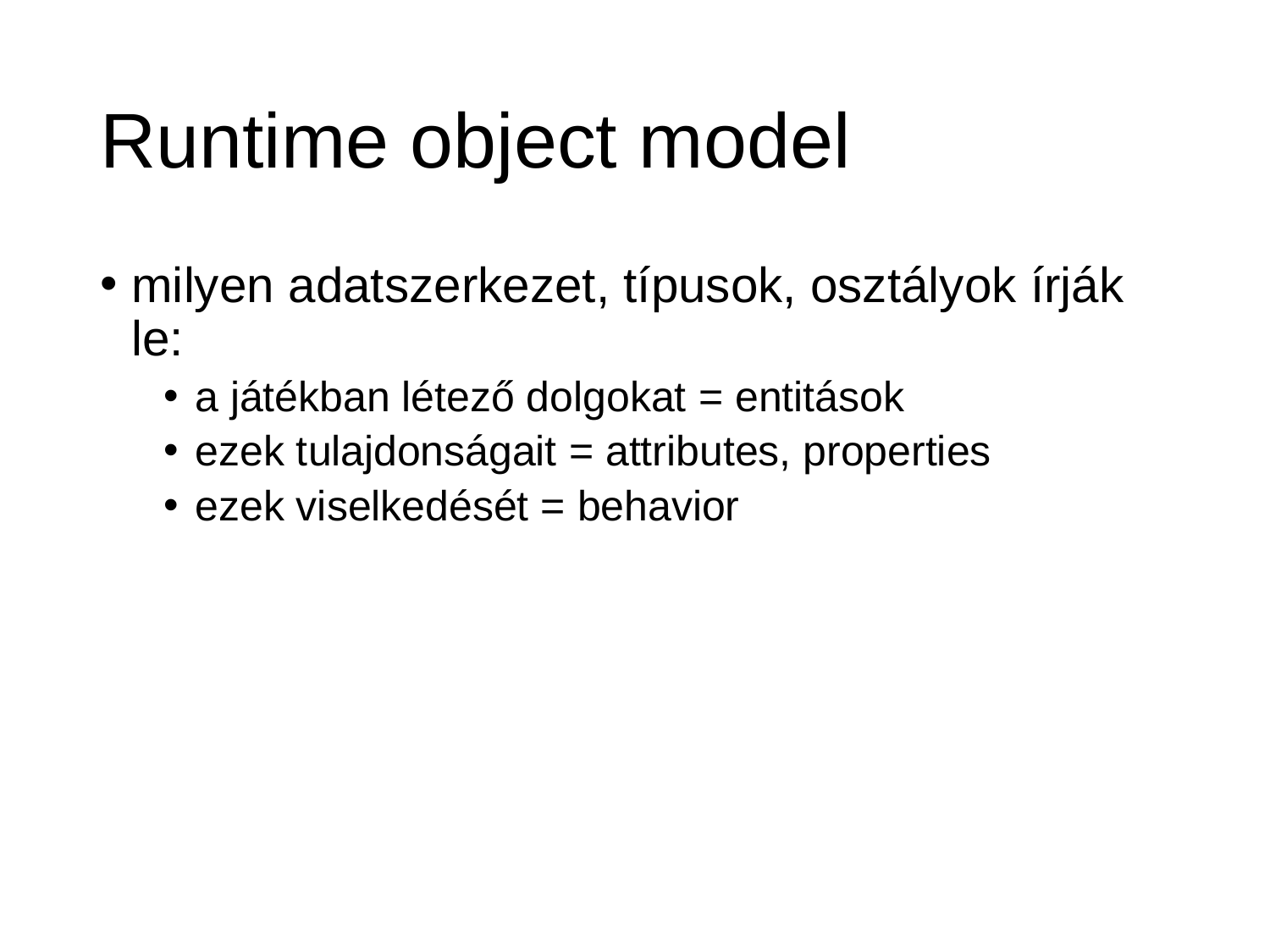

# Runtime object model
milyen adatszerkezet, típusok, osztályok írják le:
a játékban létező dolgokat = entitások
ezek tulajdonságait = attributes, properties
ezek viselkedését = behavior